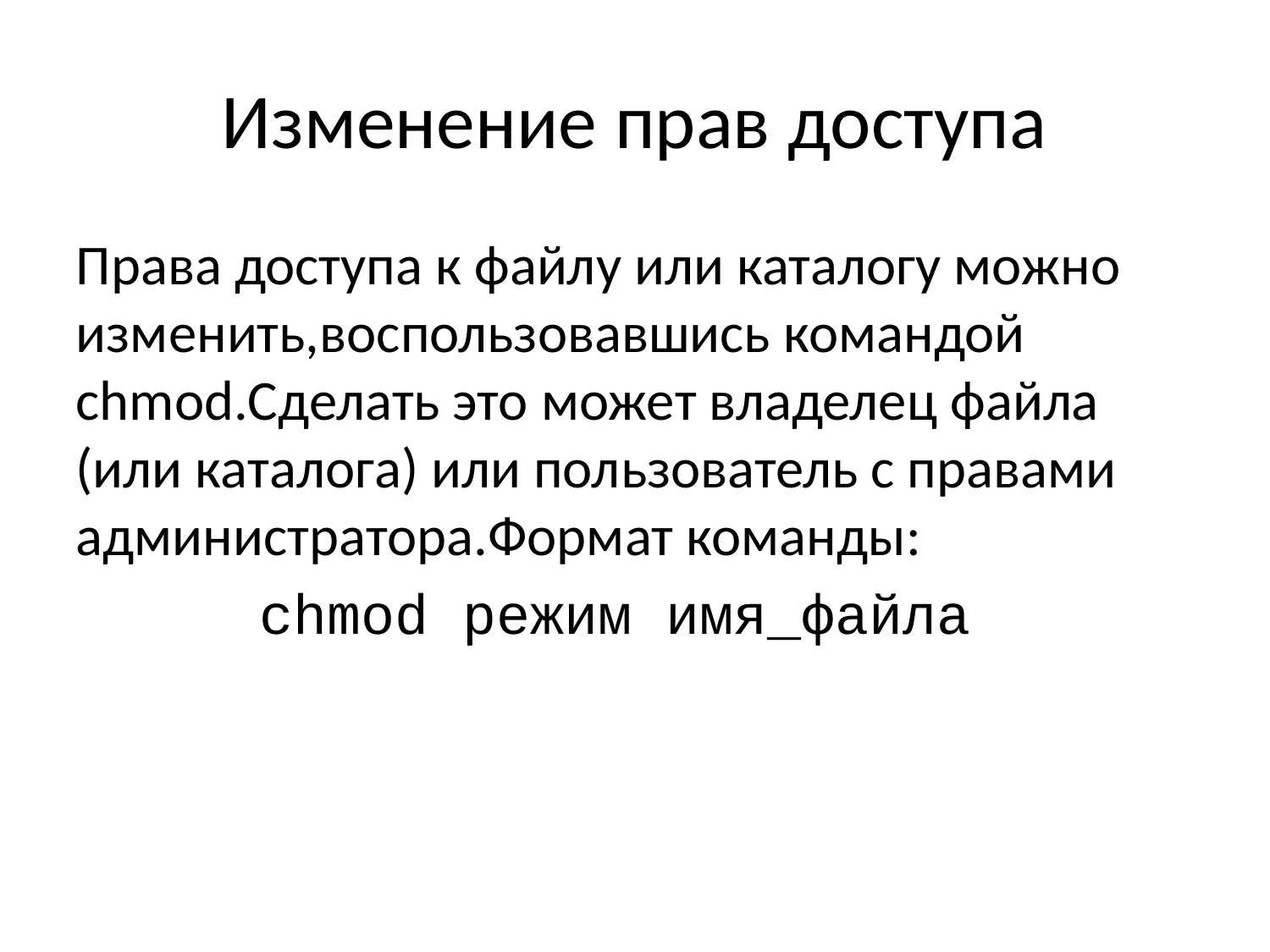

# Изменение прав доступа
Права доступа к файлу или каталогу можно изменить,воспользовавшись командой chmod.Сделать это может владелец файла (или каталога) или пользователь с правами администратора.Формат команды:
    chmod режим имя_файла